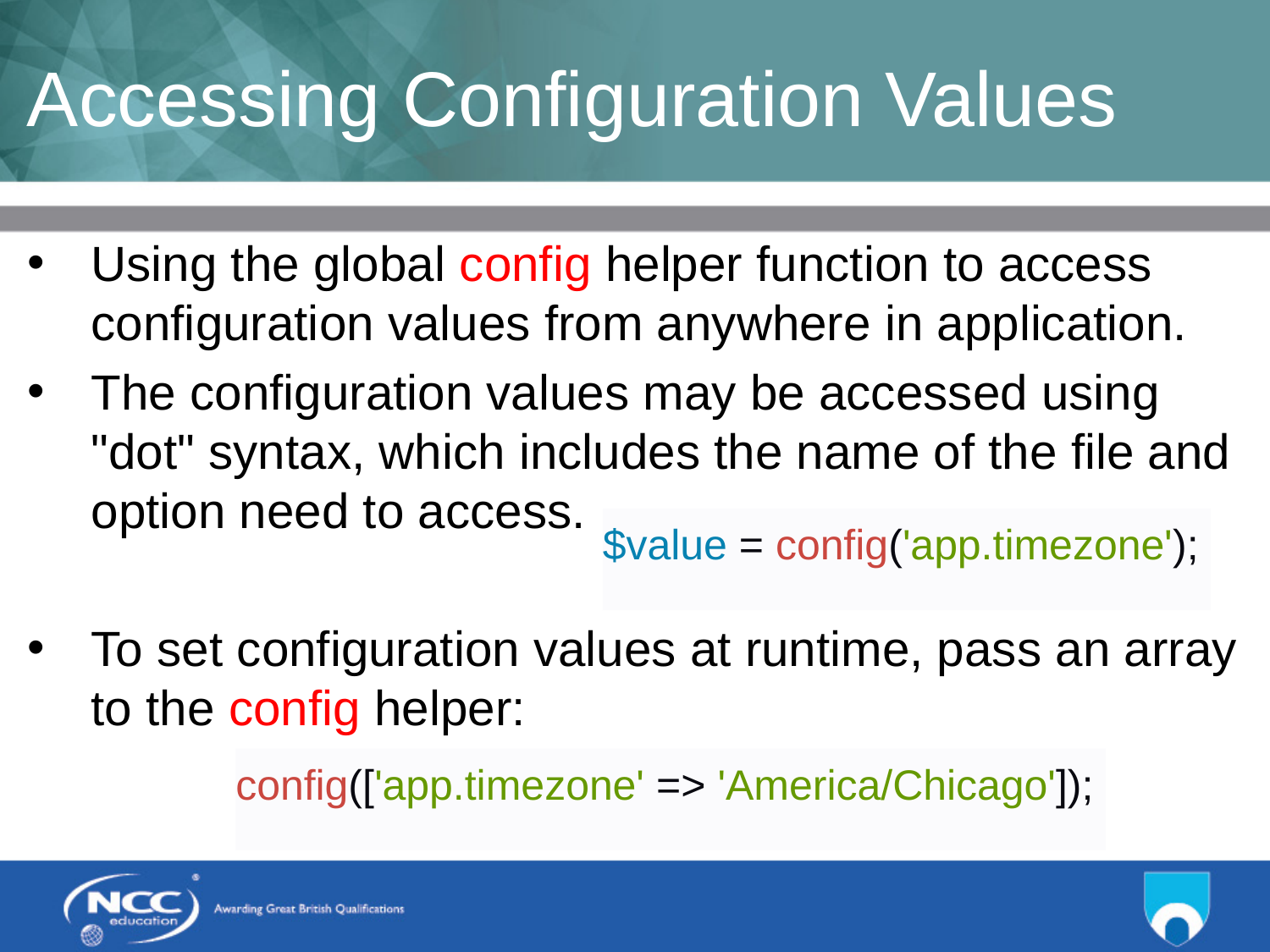

# Accessing Configuration Values
Using the global config helper function to access configuration values from anywhere in application.
The configuration values may be accessed using "dot" syntax, which includes the name of the file and option need to access.

To set configuration values at runtime, pass an array to the config helper:
$value = config('app.timezone');
config(['app.timezone' => 'America/Chicago']);